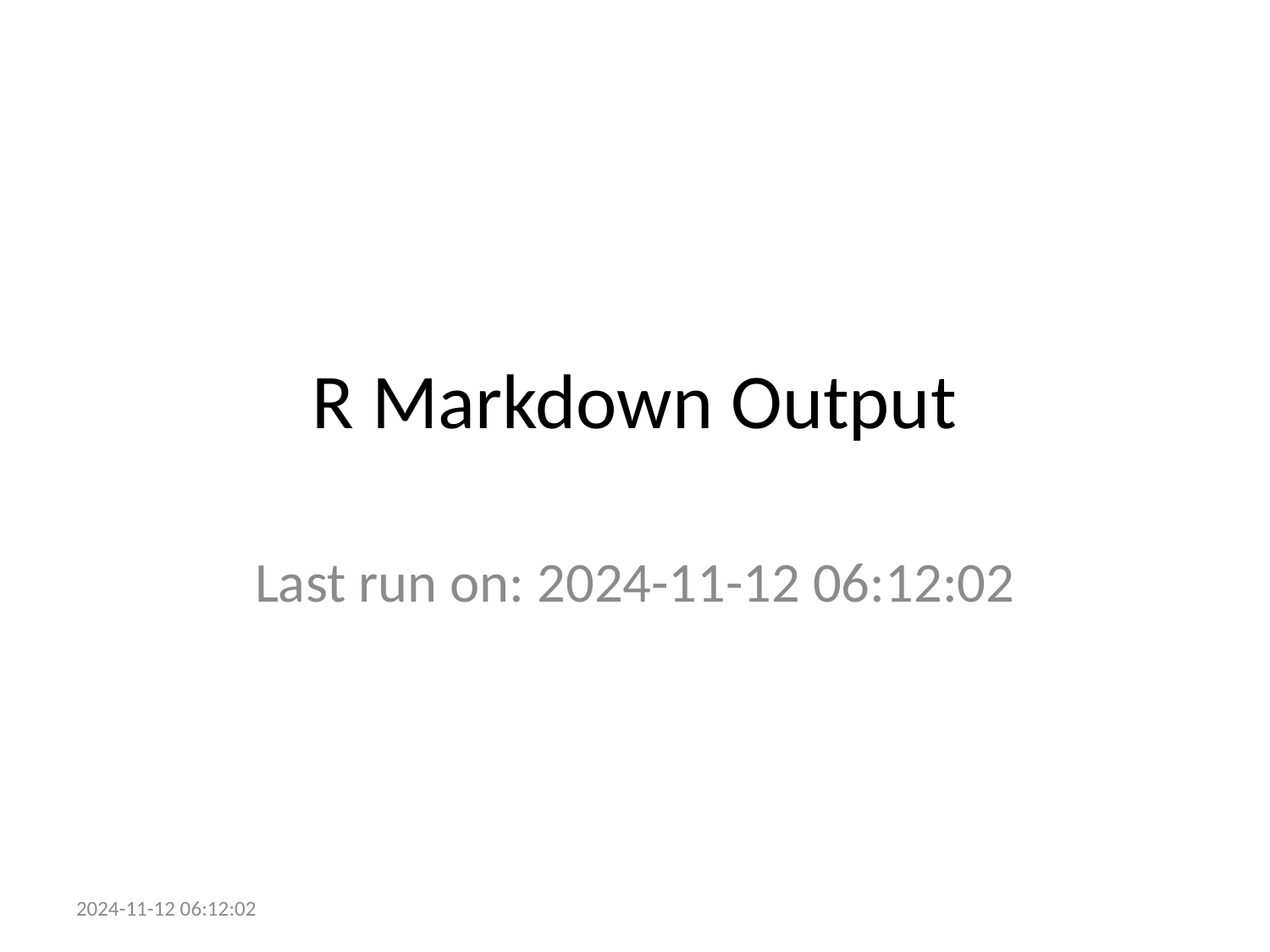

# R Markdown Output
Last run on: 2024-11-12 06:12:02
2024-11-12 06:12:02